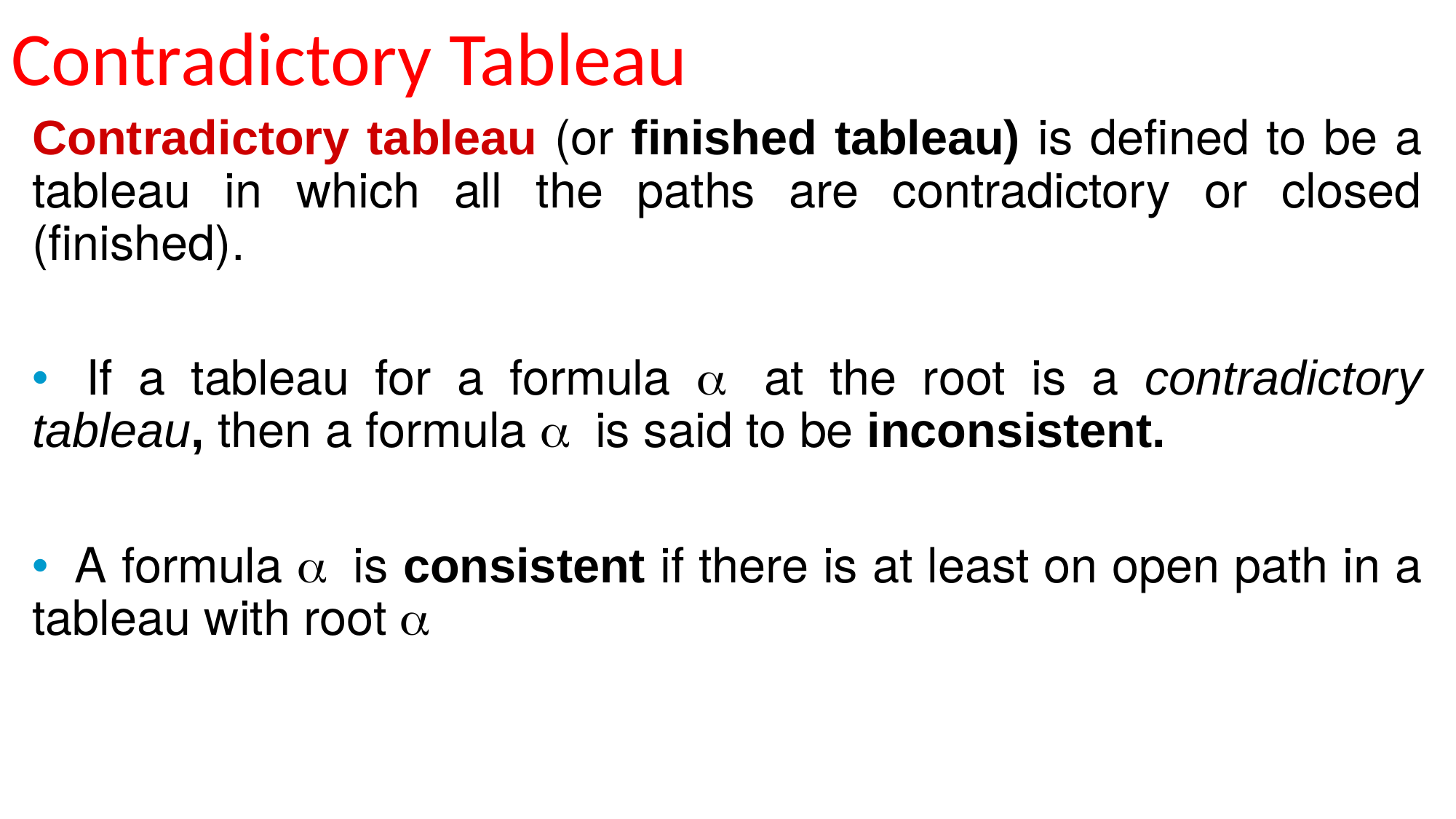

# Contradictory Tableau
Contradictory tableau (or finished tableau) is defined to be a tableau in which all the paths are contradictory or closed (finished).

• If a tableau for a formula α at the root is a contradictory tableau, then a formula α is said to be inconsistent.

• A formula α is consistent if there is at least on open path in a tableau with root α